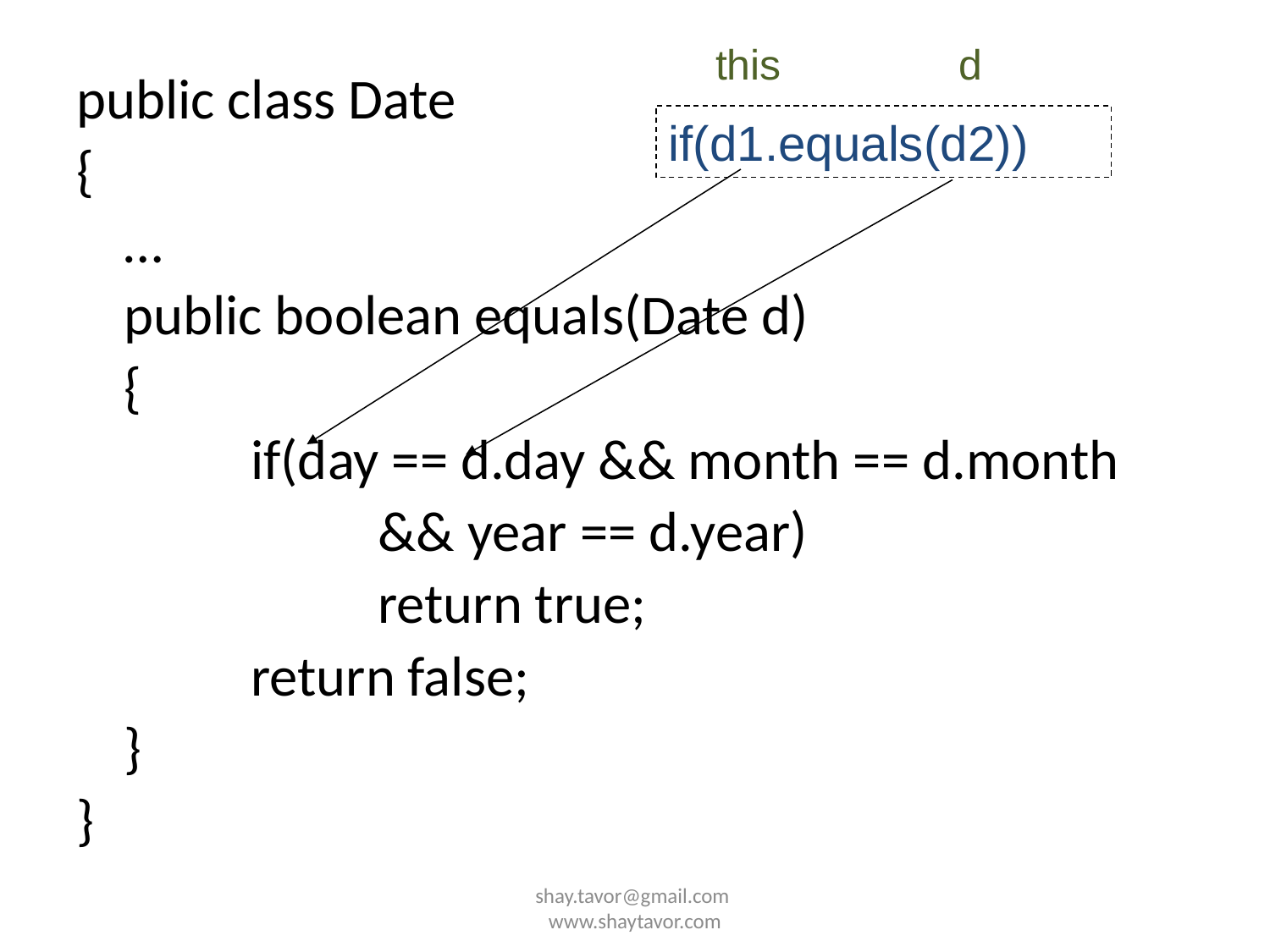

this
d
public class Date
{
	…
	public boolean equals(Date d)
	{
		if(day == d.day && month == d.month
			&& year == d.year)
			return true;
		return false;
	}
}
if(d1.equals(d2))

shay.tavor@gmail.com  www.shaytavor.com